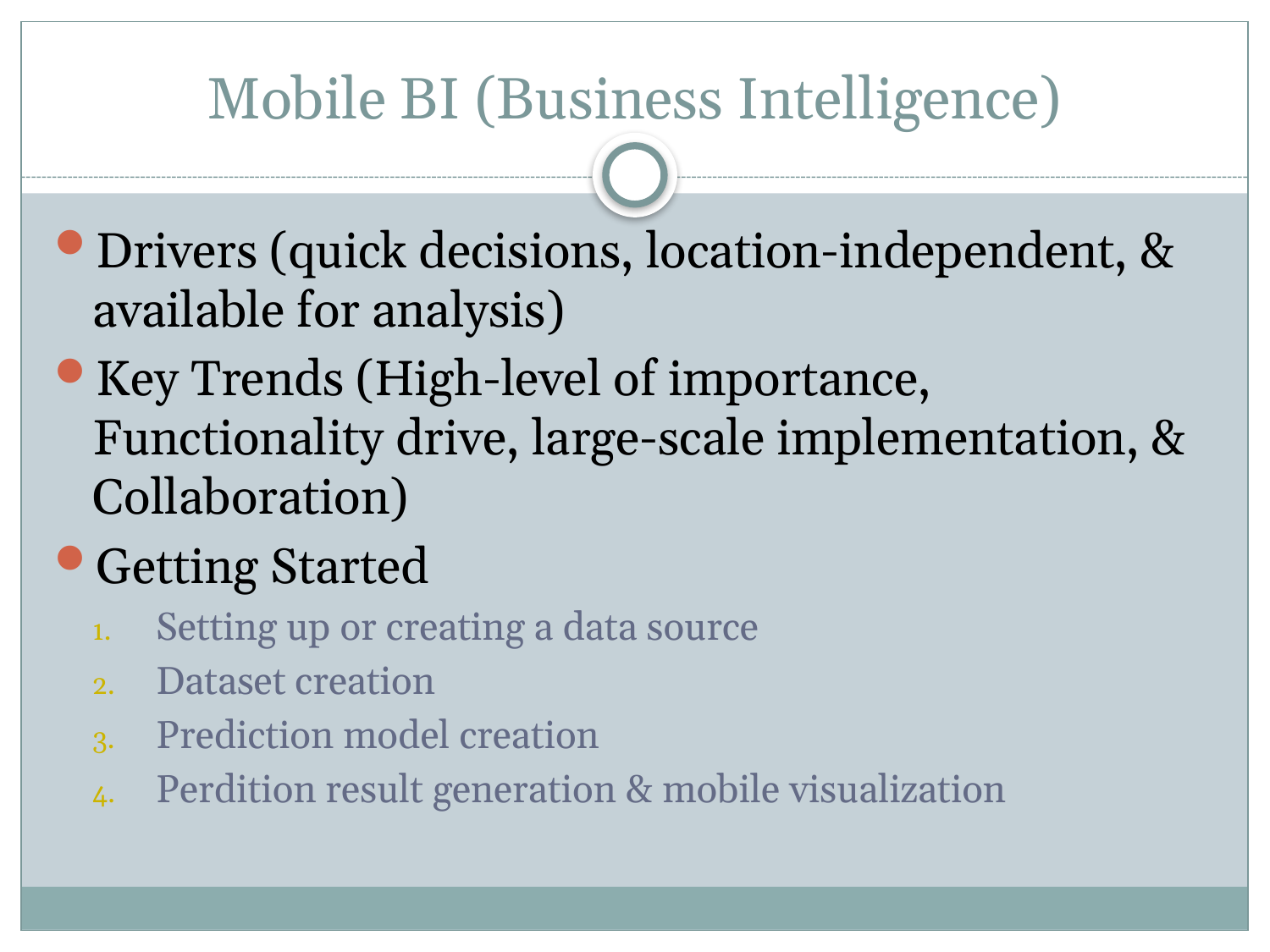

# Mobile BI (Business Intelligence)
Drivers (quick decisions, location-independent, & available for analysis)
Key Trends (High-level of importance, Functionality drive, large-scale implementation, & Collaboration)
Getting Started
Setting up or creating a data source
Dataset creation
Prediction model creation
Perdition result generation & mobile visualization